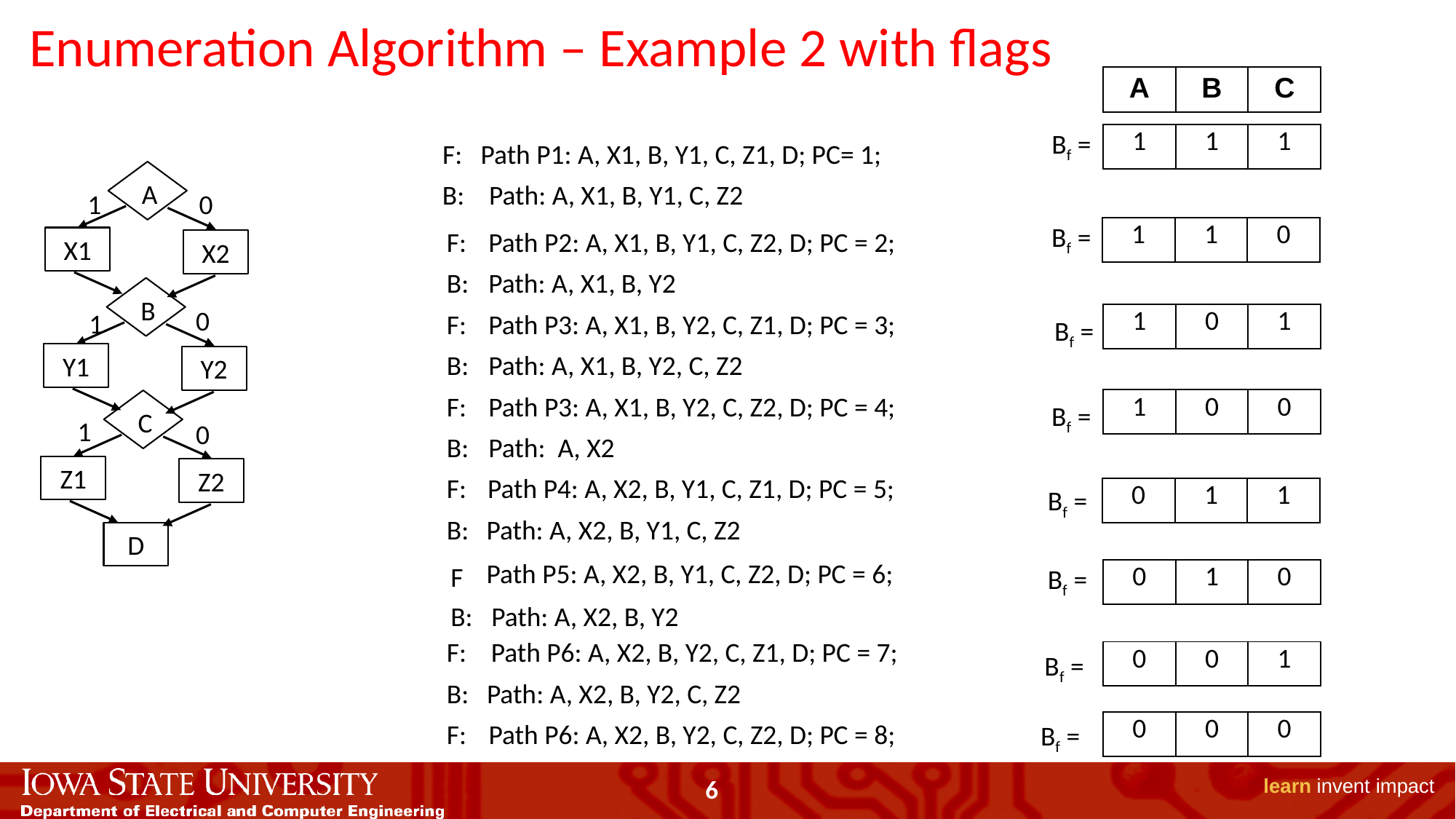

# Enumeration Algorithm – Example 2 with flags
| A | B | C |
| --- | --- | --- |
Bf =
| 1 | 1 | 1 |
| --- | --- | --- |
F:   Path P1: A, X1, B, Y1, C, Z1, D; PC= 1;

A
X1
X2
1
0

B
Y1
Y2
0
1

C
Z1
Z2
1
0
D
B:    Path: A, X1, B, Y1, C, Z2
Bf =
| 1 | 1 | 0 |
| --- | --- | --- |
F:
Path P2: A, X1, B, Y1, C, Z2, D; PC = 2;
B:
Path: A, X1, B, Y2
F:
Path P3: A, X1, B, Y2, C, Z1, D; PC = 3;
| 1 | 0 | 1 |
| --- | --- | --- |
Bf =
B:
Path: A, X1, B, Y2, C, Z2
F:
Path P3: A, X1, B, Y2, C, Z2, D; PC = 4;
| 1 | 0 | 0 |
| --- | --- | --- |
Bf =
B:
Path:  A, X2
F:
 Path P4: A, X2, B, Y1, C, Z1, D; PC = 5;
| 0 | 1 | 1 |
| --- | --- | --- |
Bf =
B:
Path: A, X2, B, Y1, C, Z2
 Path P5: A, X2, B, Y1, C, Z2, D; PC = 6;
F
Bf =
| 0 | 1 | 0 |
| --- | --- | --- |
B:   Path: A, X2, B, Y2
F:
 Path P6: A, X2, B, Y2, C, Z1, D; PC = 7;
| 0 | 0 | 1 |
| --- | --- | --- |
Bf =
B:
Path: A, X2, B, Y2, C, Z2
F:
 Path P6: A, X2, B, Y2, C, Z2, D; PC = 8;
| 0 | 0 | 0 |
| --- | --- | --- |
Bf =
6